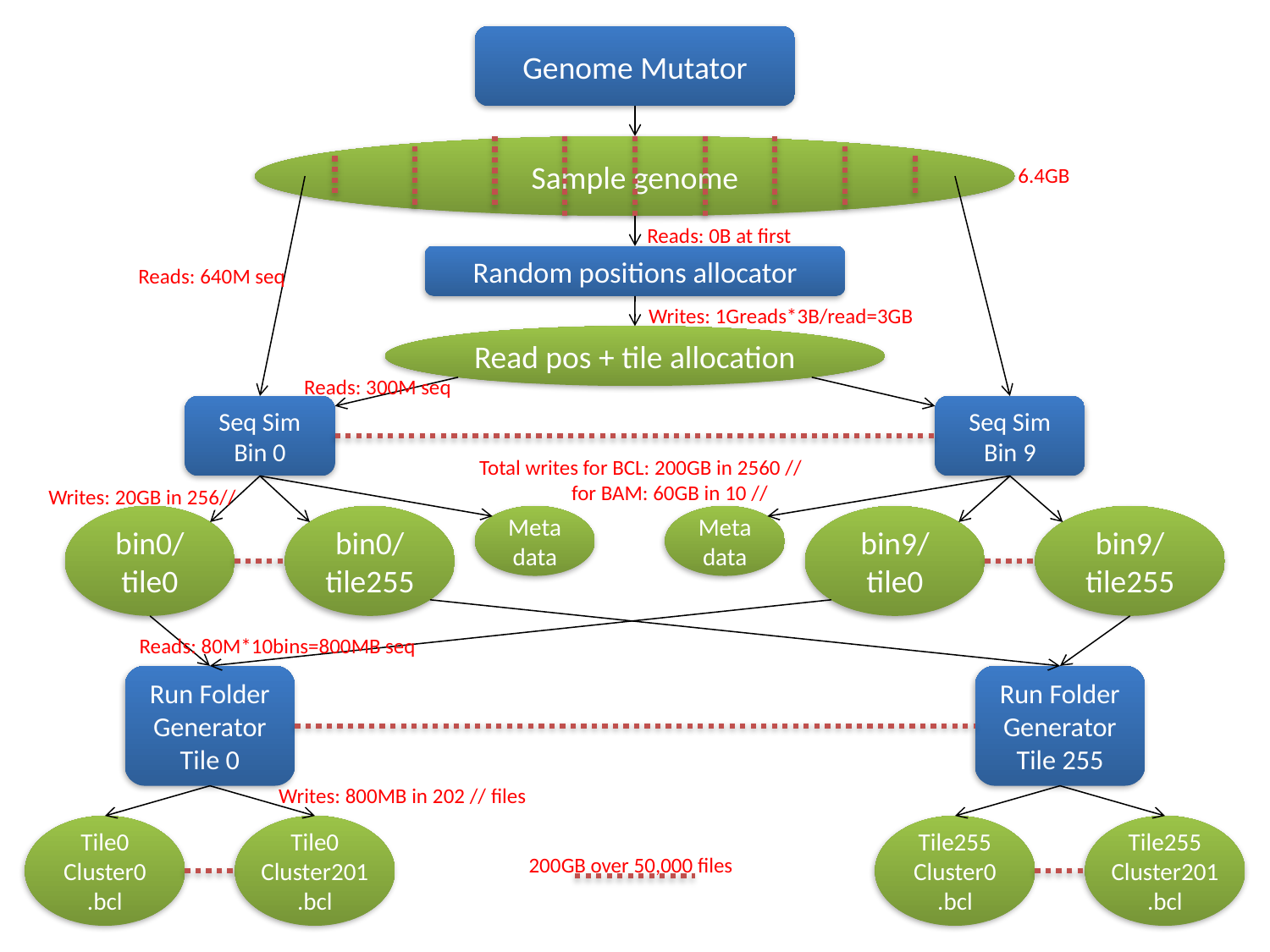

Genome Mutator
Sample genome
6.4GB
Reads: 0B at first
Random positions allocator
Reads: 640M seq
Writes: 1Greads*3B/read=3GB
Read pos + tile allocation
Reads: 300M seq
Seq Sim
Bin 0
Seq Sim
Bin 9
Total writes for BCL: 200GB in 2560 //
                   for BAM: 60GB in 10 //
Writes: 20GB in 256//
bin0/
tile0
bin0/
tile255
Meta
data
Meta
data
bin9/
tile0
bin9/
tile255
Reads: 80M*10bins=800MB seq
Run Folder Generator
Tile 0
Run Folder Generator
Tile 255
Writes: 800MB in 202 // files
Tile0
Cluster0
.bcl
Tile0
Cluster201
.bcl
Tile255
Cluster0
.bcl
Tile255
Cluster201
.bcl
200GB over 50,000 files